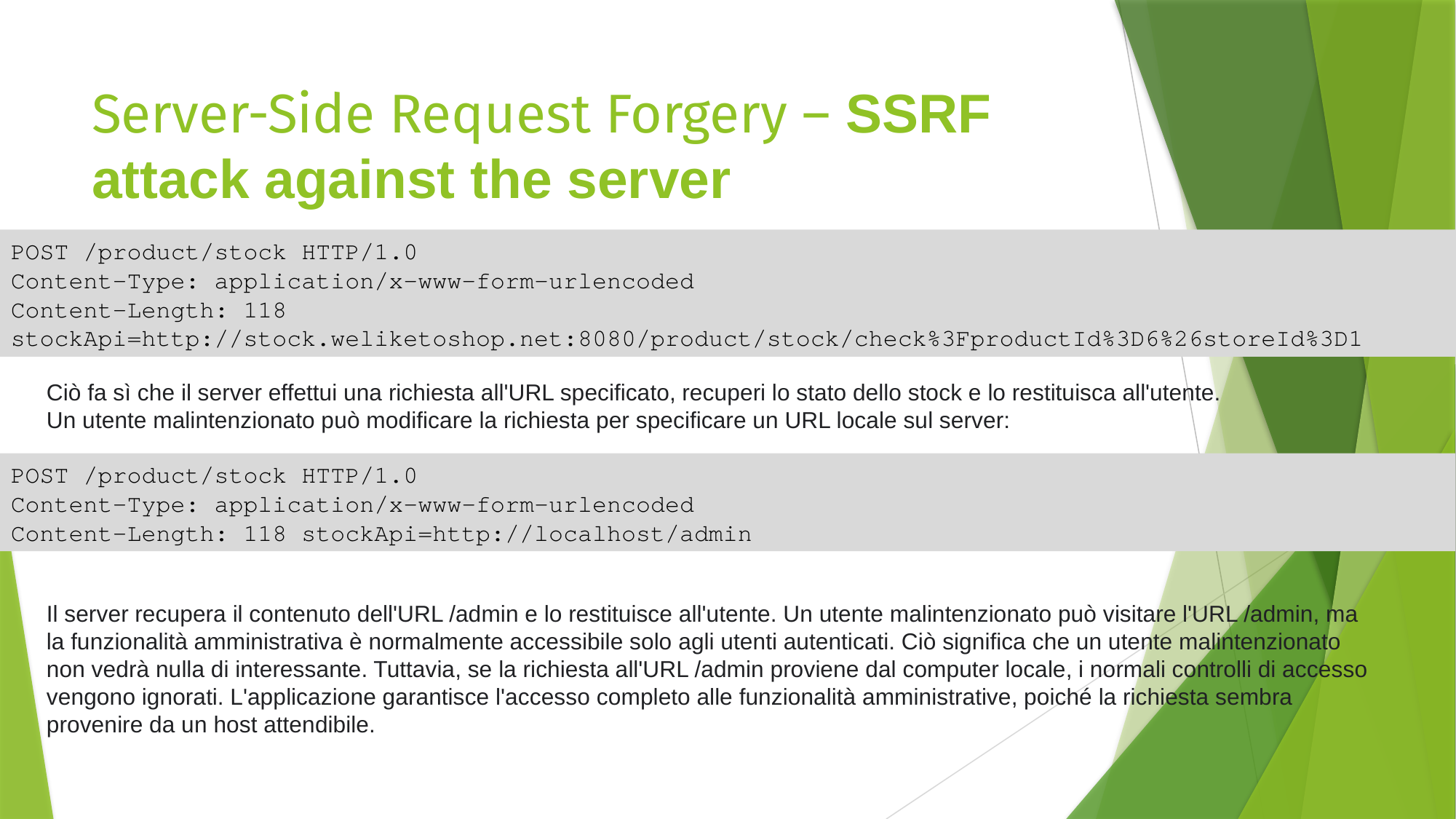

# Server-Side Request Forgery – SSRF attack against the server
POST /product/stock HTTP/1.0
Content-Type: application/x-www-form-urlencoded
Content-Length: 118
stockApi=http://stock.weliketoshop.net:8080/product/stock/check%3FproductId%3D6%26storeId%3D1
Ciò fa sì che il server effettui una richiesta all'URL specificato, recuperi lo stato dello stock e lo restituisca all'utente.
Un utente malintenzionato può modificare la richiesta per specificare un URL locale sul server:

Il server recupera il contenuto dell'URL /admin e lo restituisce all'utente. Un utente malintenzionato può visitare l'URL /admin, ma la funzionalità amministrativa è normalmente accessibile solo agli utenti autenticati. Ciò significa che un utente malintenzionato non vedrà nulla di interessante. Tuttavia, se la richiesta all'URL /admin proviene dal computer locale, i normali controlli di accesso vengono ignorati. L'applicazione garantisce l'accesso completo alle funzionalità amministrative, poiché la richiesta sembra provenire da un host attendibile.

POST /product/stock HTTP/1.0
Content-Type: application/x-www-form-urlencoded
Content-Length: 118 stockApi=http://localhost/admin